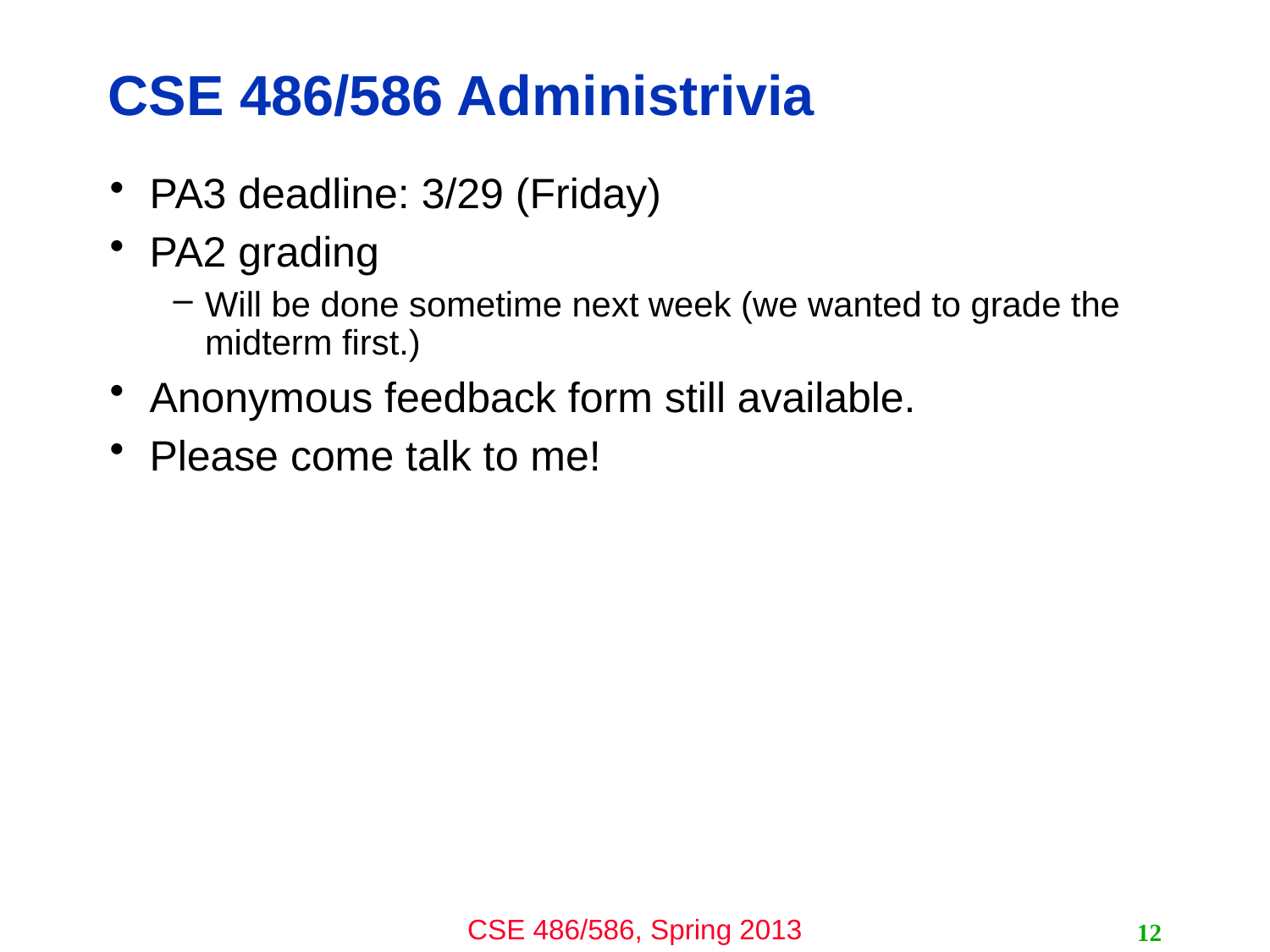

# CSE 486/586 Administrivia
PA3 deadline: 3/29 (Friday)
PA2 grading
Will be done sometime next week (we wanted to grade the midterm first.)
Anonymous feedback form still available.
Please come talk to me!
12